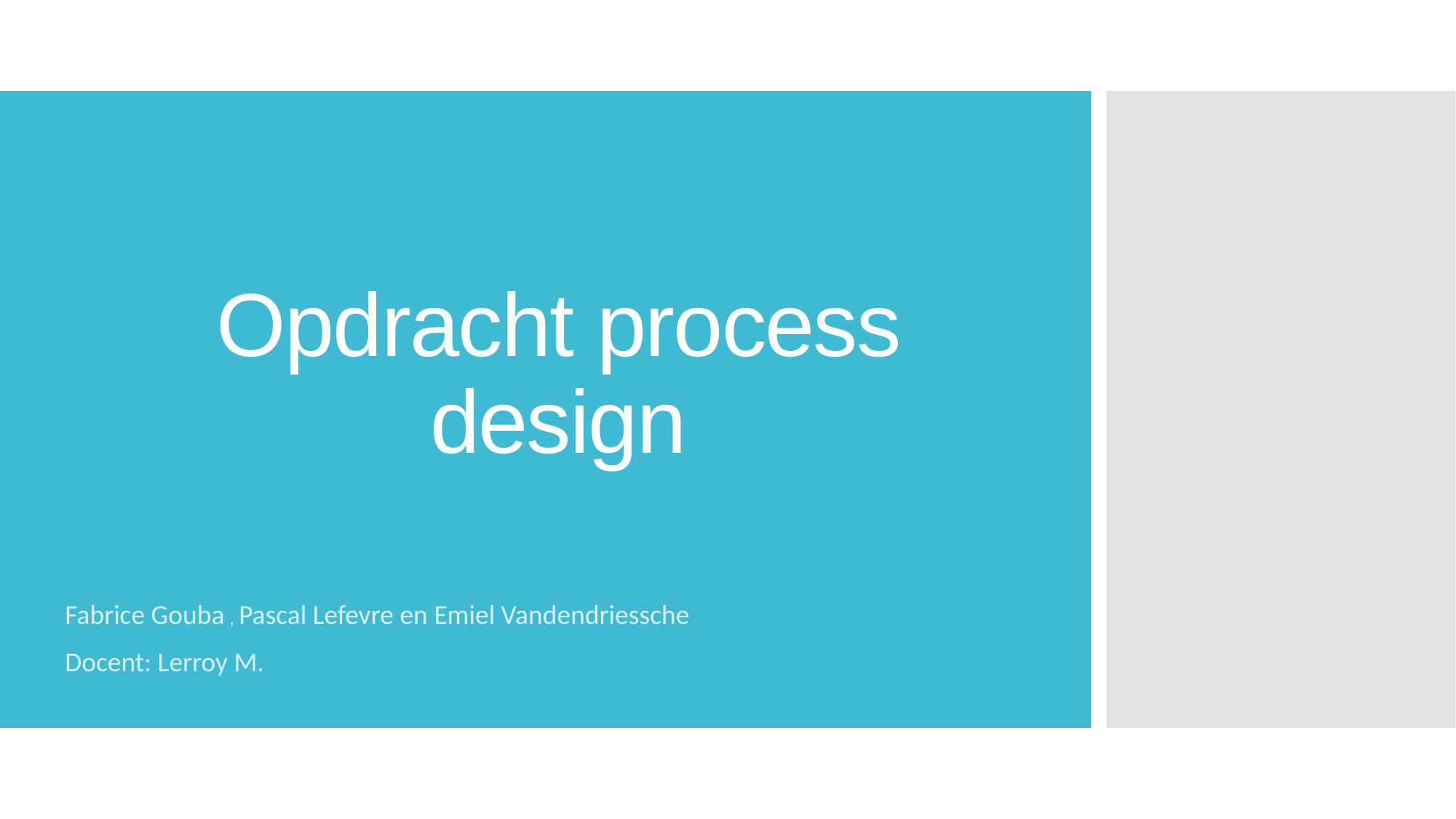

# Opdracht process design
Fabrice Gouba , Pascal Lefevre en Emiel Vandendriessche
Docent: Lerroy M.